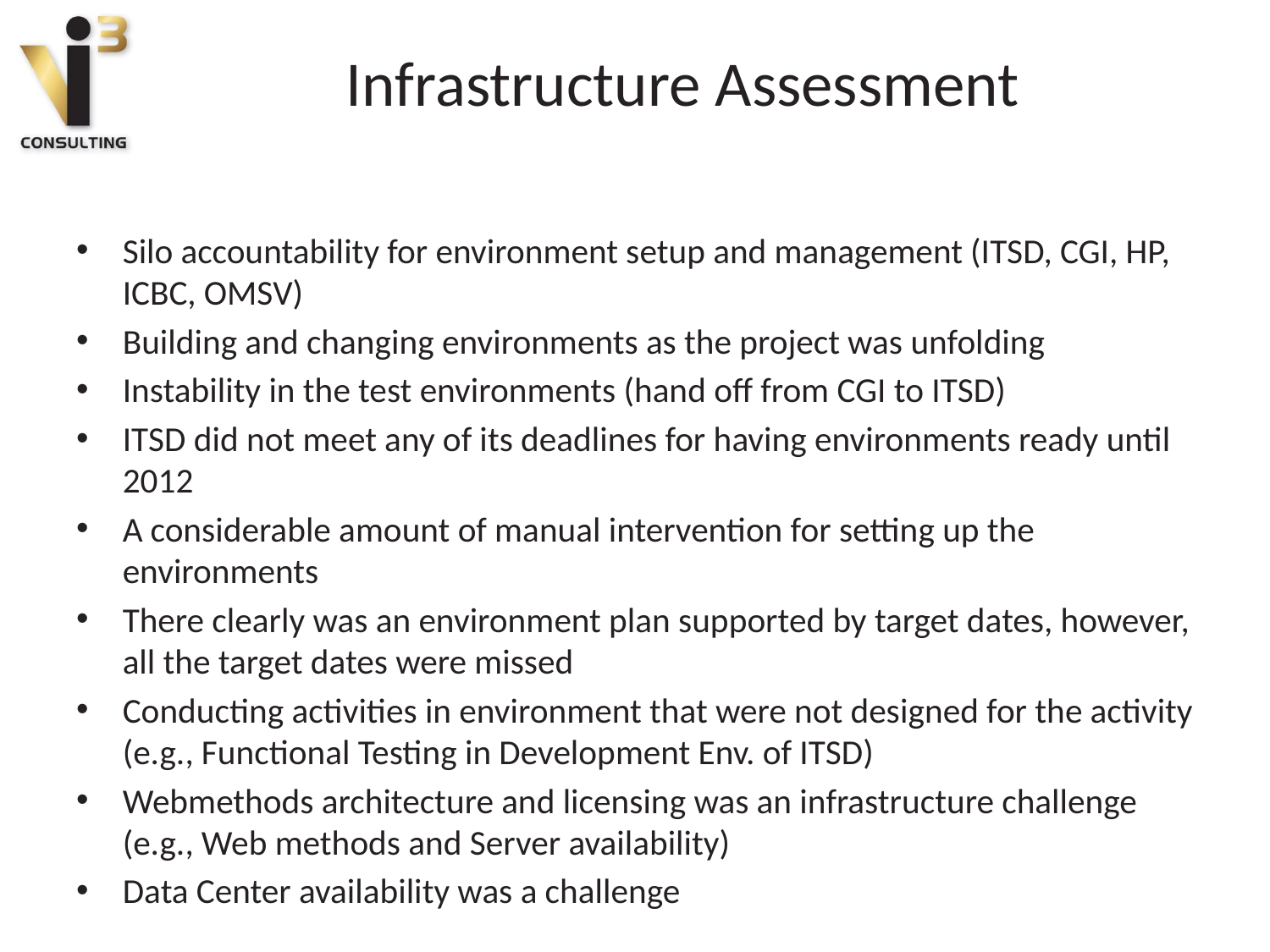

# Infrastructure Assessment
Silo accountability for environment setup and management (ITSD, CGI, HP, ICBC, OMSV)
Building and changing environments as the project was unfolding
Instability in the test environments (hand off from CGI to ITSD)
ITSD did not meet any of its deadlines for having environments ready until 2012
A considerable amount of manual intervention for setting up the environments
There clearly was an environment plan supported by target dates, however, all the target dates were missed
Conducting activities in environment that were not designed for the activity (e.g., Functional Testing in Development Env. of ITSD)
Webmethods architecture and licensing was an infrastructure challenge (e.g., Web methods and Server availability)
Data Center availability was a challenge